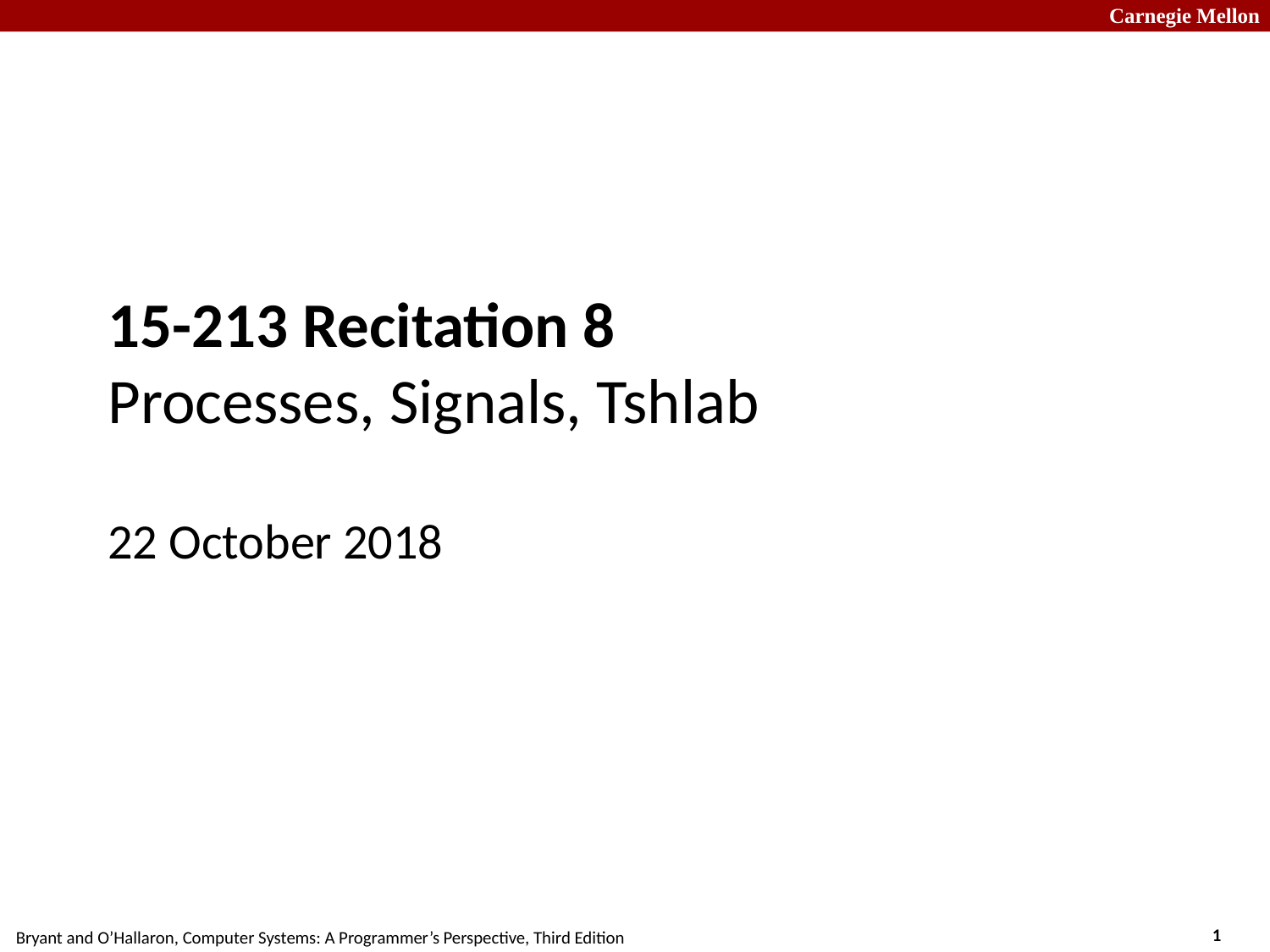

# 15-213 Recitation 8 Processes, Signals, Tshlab
22 October 2018